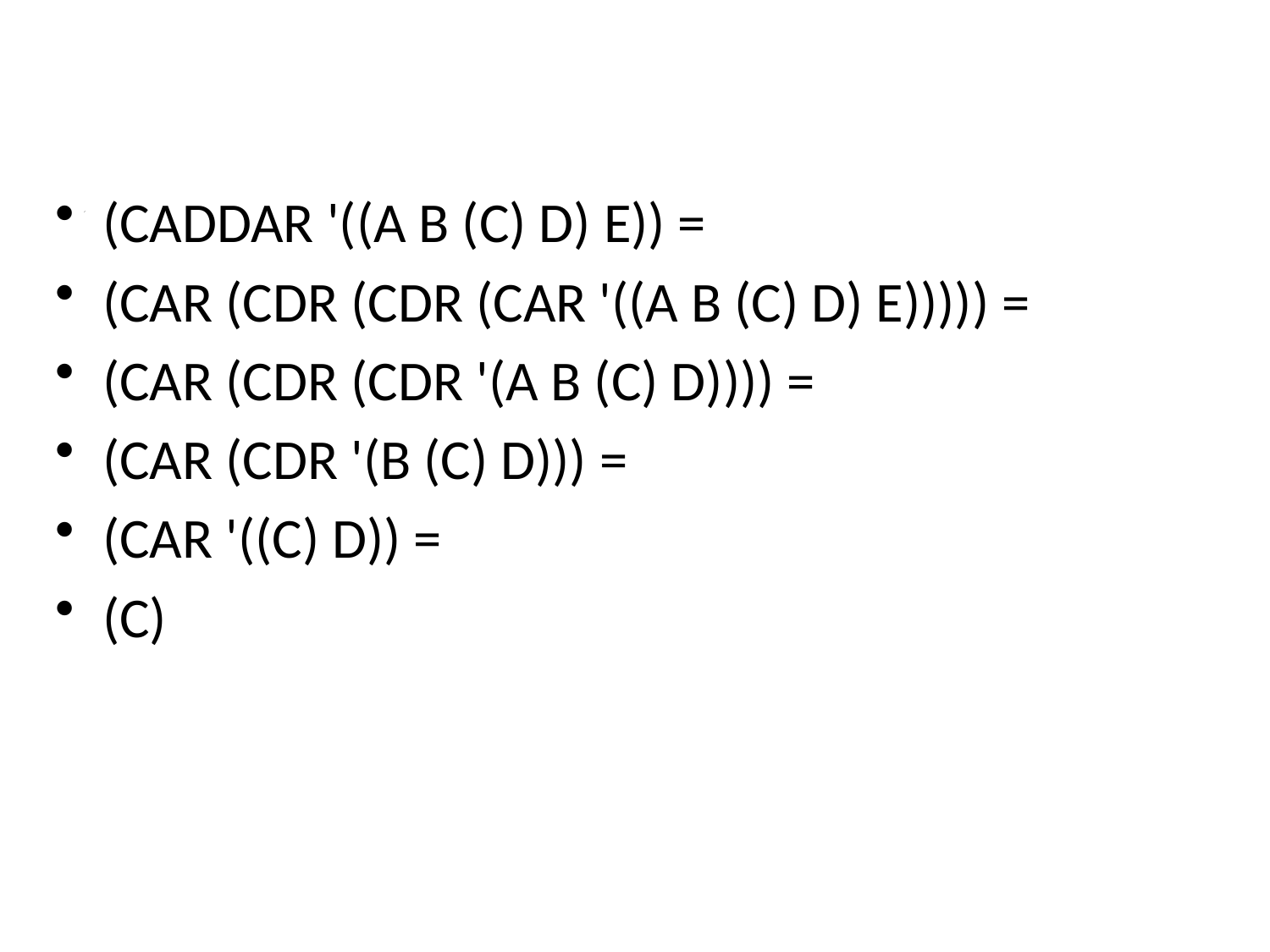

#
(CADDAR '((A B (C) D) E)) =
(CAR (CDR (CDR (CAR '((A B (C) D) E))))) =
(CAR (CDR (CDR '(A B (C) D)))) =
(CAR (CDR '(B (C) D))) =
(CAR '((C) D)) =
(C)